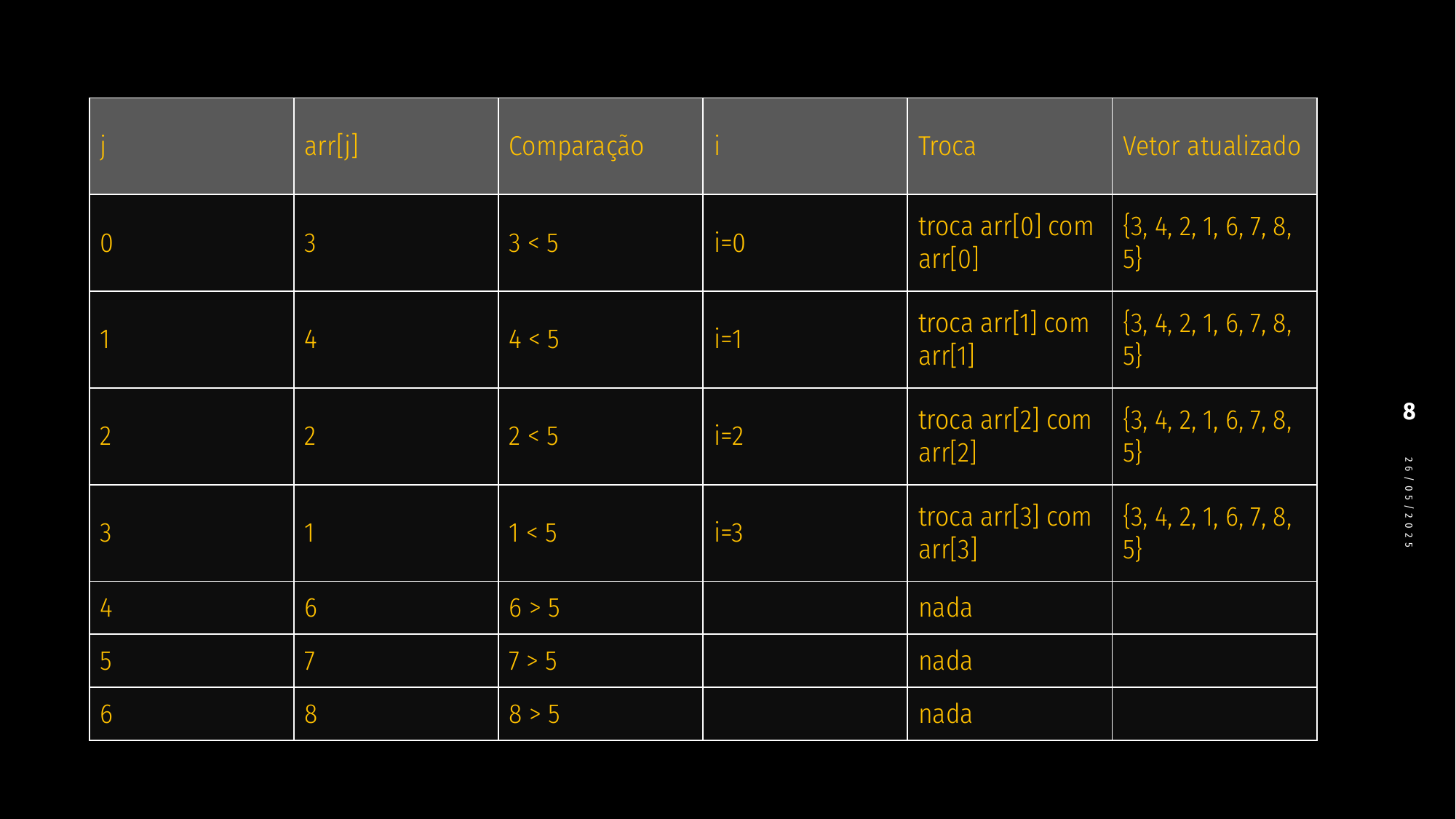

| j | arr[j] | Comparação | i | Troca | Vetor atualizado |
| --- | --- | --- | --- | --- | --- |
| 0 | 3 | 3 < 5 | i=0 | troca arr[0] com arr[0] | {3, 4, 2, 1, 6, 7, 8, 5} |
| 1 | 4 | 4 < 5 | i=1 | troca arr[1] com arr[1] | {3, 4, 2, 1, 6, 7, 8, 5} |
| 2 | 2 | 2 < 5 | i=2 | troca arr[2] com arr[2] | {3, 4, 2, 1, 6, 7, 8, 5} |
| 3 | 1 | 1 < 5 | i=3 | troca arr[3] com arr[3] | {3, 4, 2, 1, 6, 7, 8, 5} |
| 4 | 6 | 6 > 5 |  | nada |  |
| 5 | 7 | 7 > 5 |  | nada |  |
| 6 | 8 | 8 > 5 |  | nada |  |

8
26/05/2025